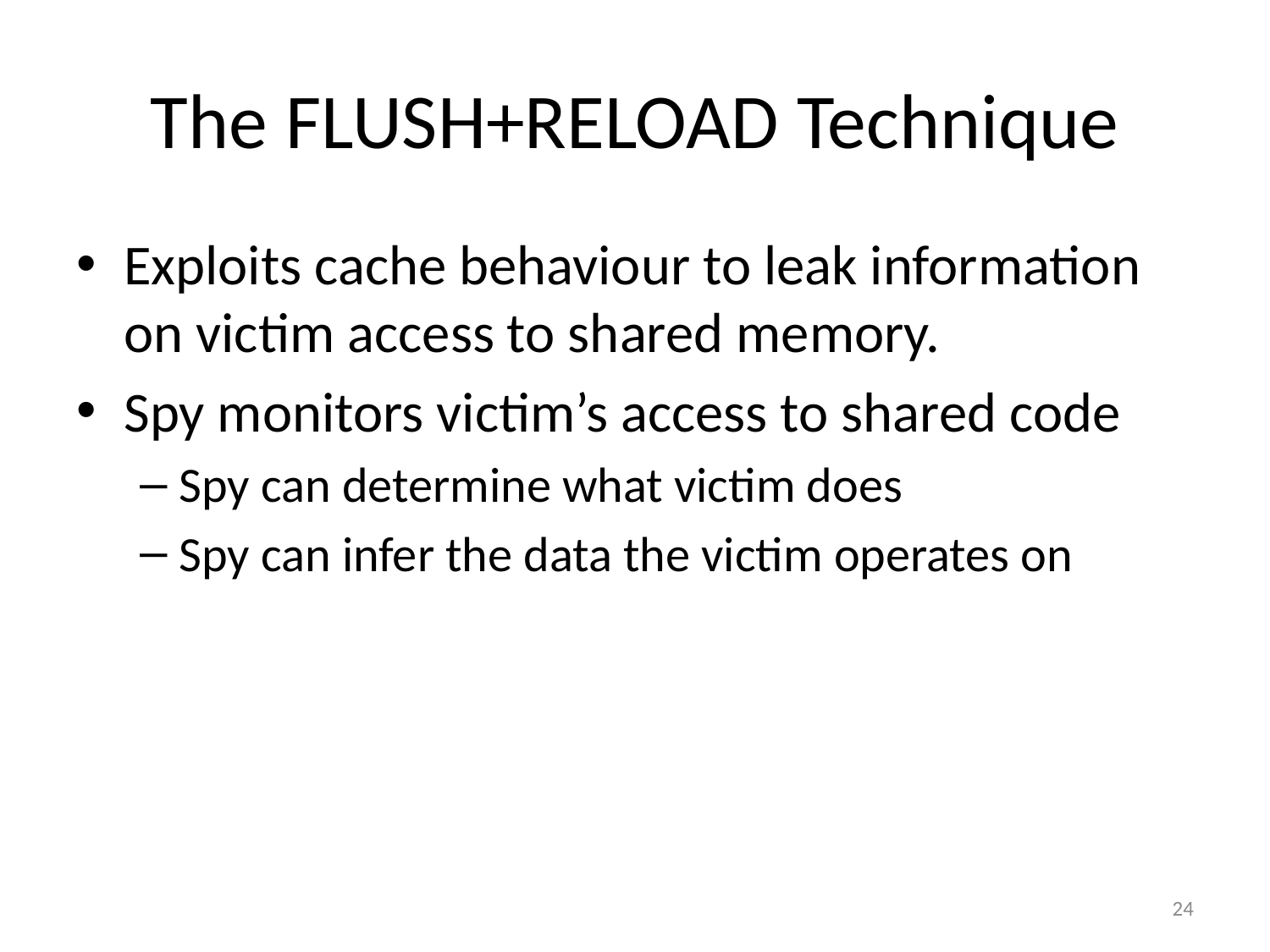

# The Flush+Reload Technique
Exploits cache behaviour to leak information on victim access to shared memory.
Spy monitors victim’s access to shared code
Spy can determine what victim does
Spy can infer the data the victim operates on
24